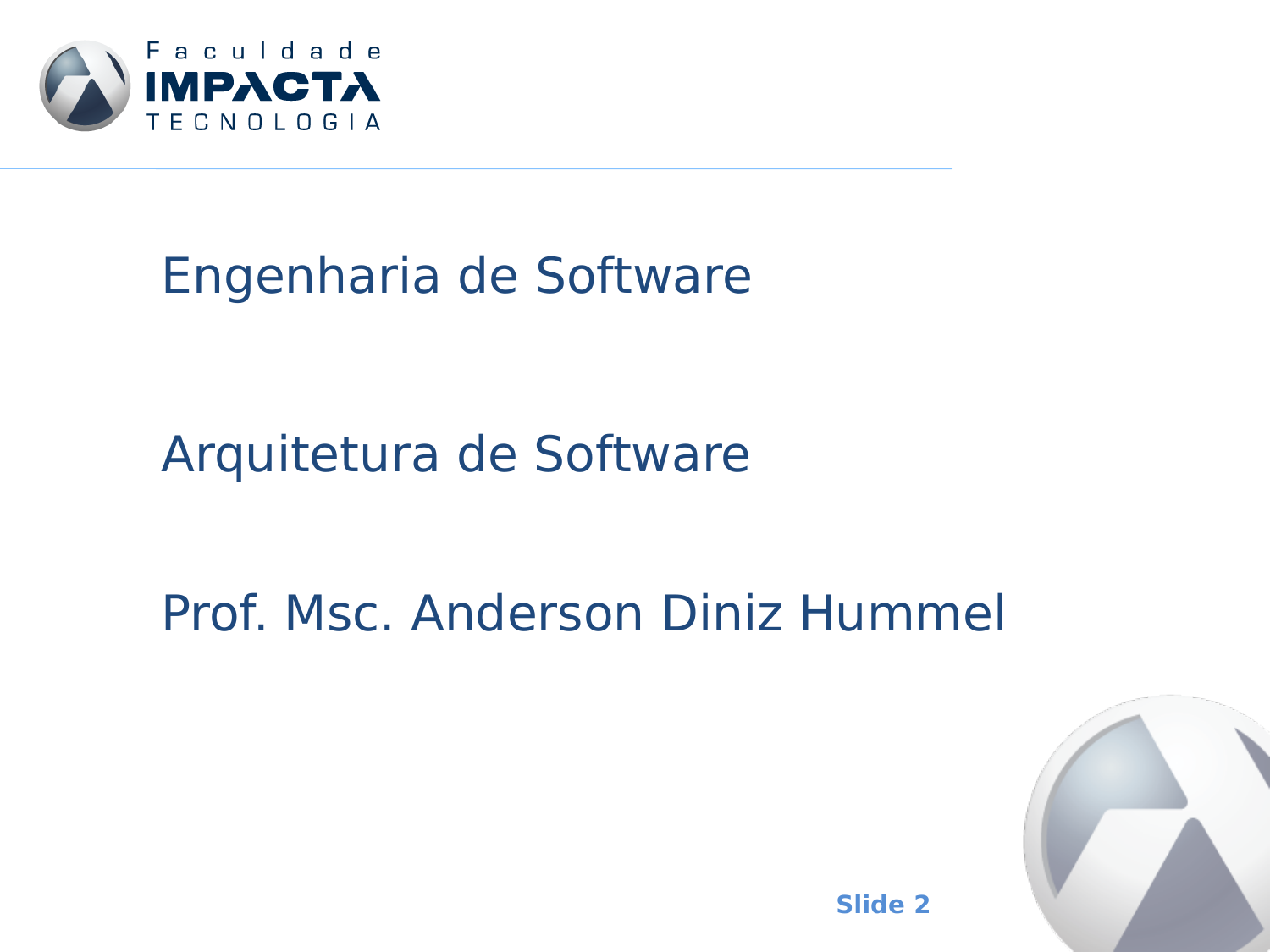

Engenharia de Software
Arquitetura de Software
Prof. Msc. Anderson Diniz Hummel